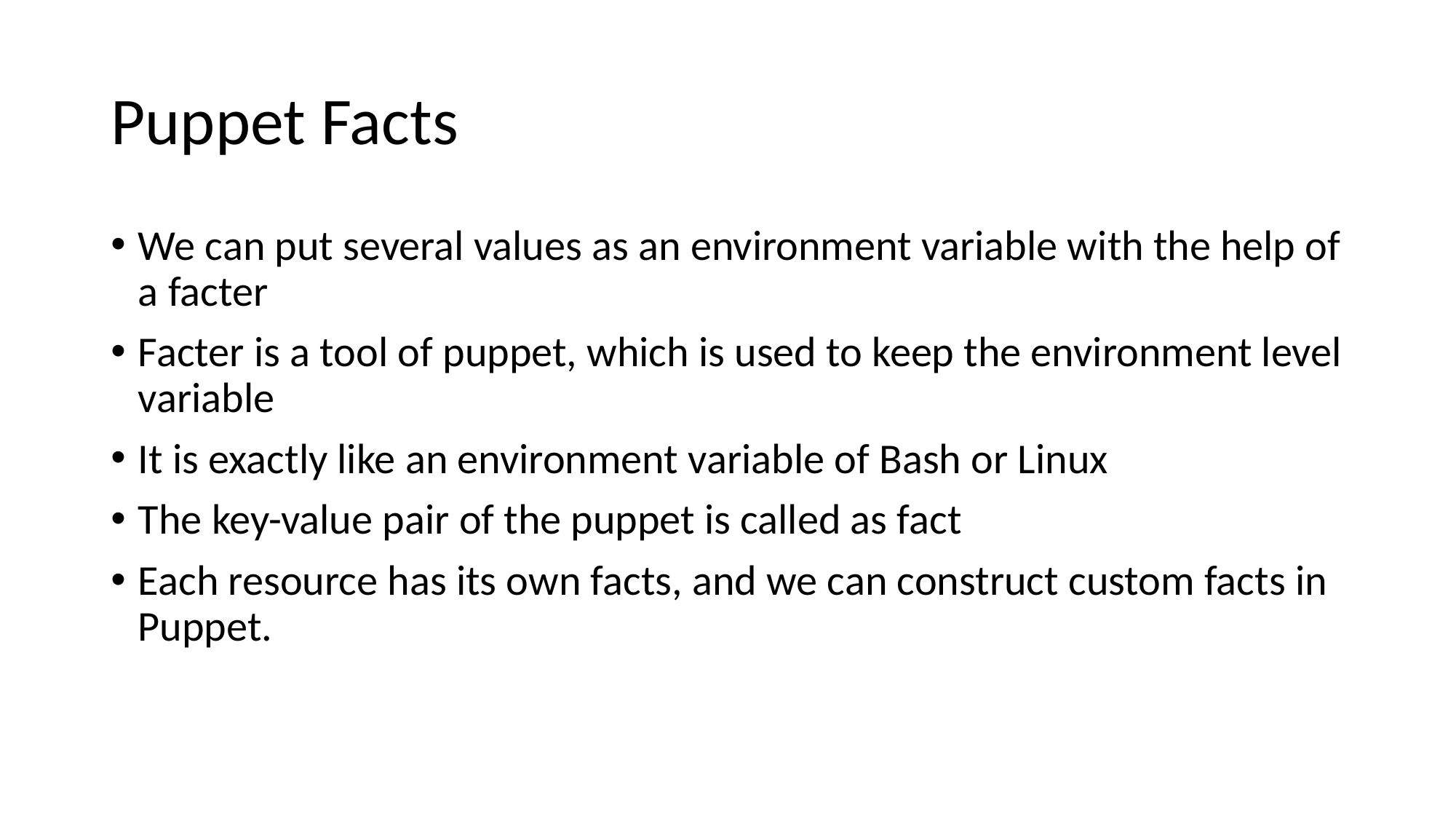

# Puppet Facts
We can put several values as an environment variable with the help of a facter
Facter is a tool of puppet, which is used to keep the environment level variable
It is exactly like an environment variable of Bash or Linux
The key-value pair of the puppet is called as fact
Each resource has its own facts, and we can construct custom facts in Puppet.